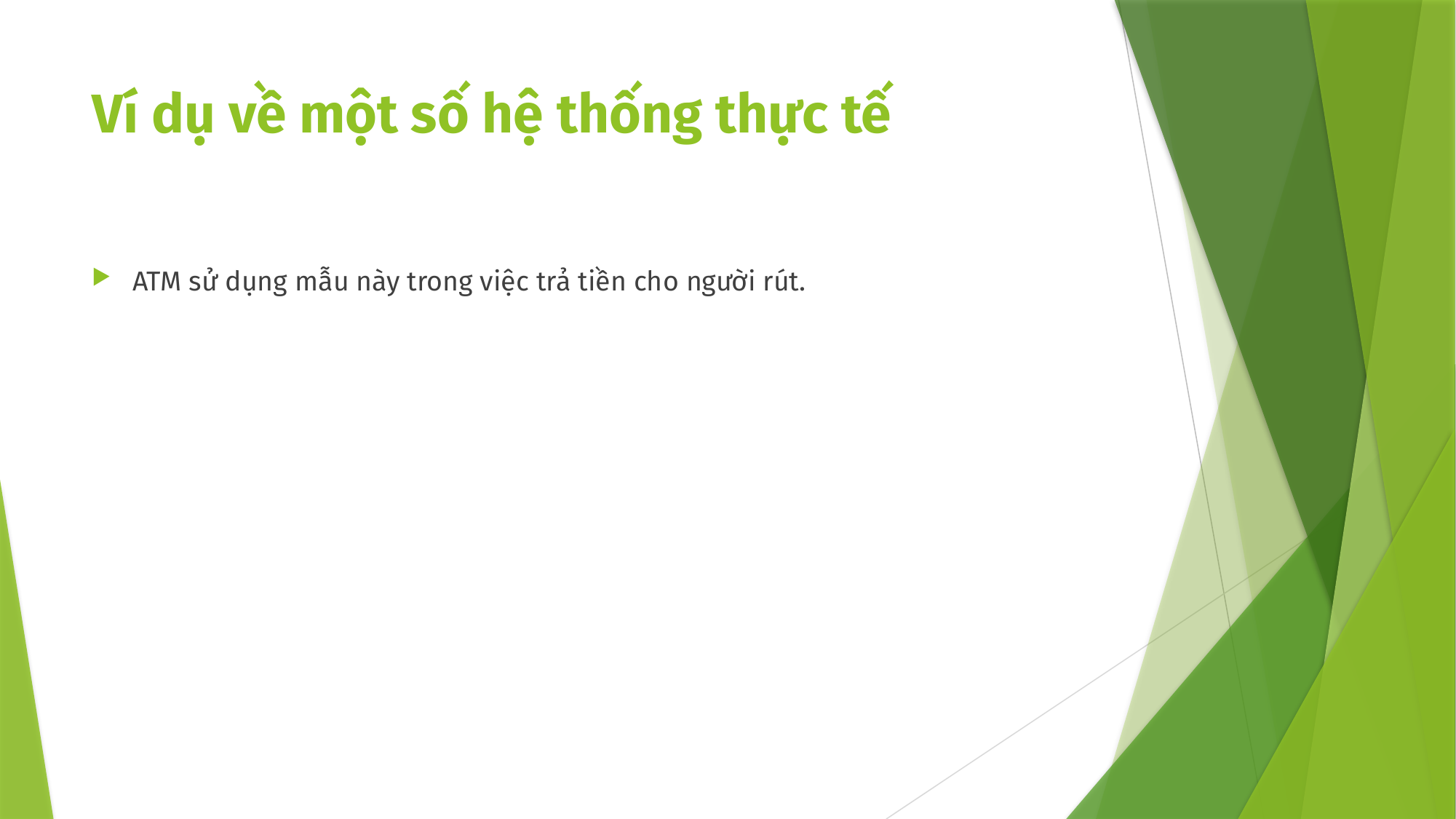

# Ví dụ về một số hệ thống thực tế
ATM sử dụng mẫu này trong việc trả tiền cho người rút.